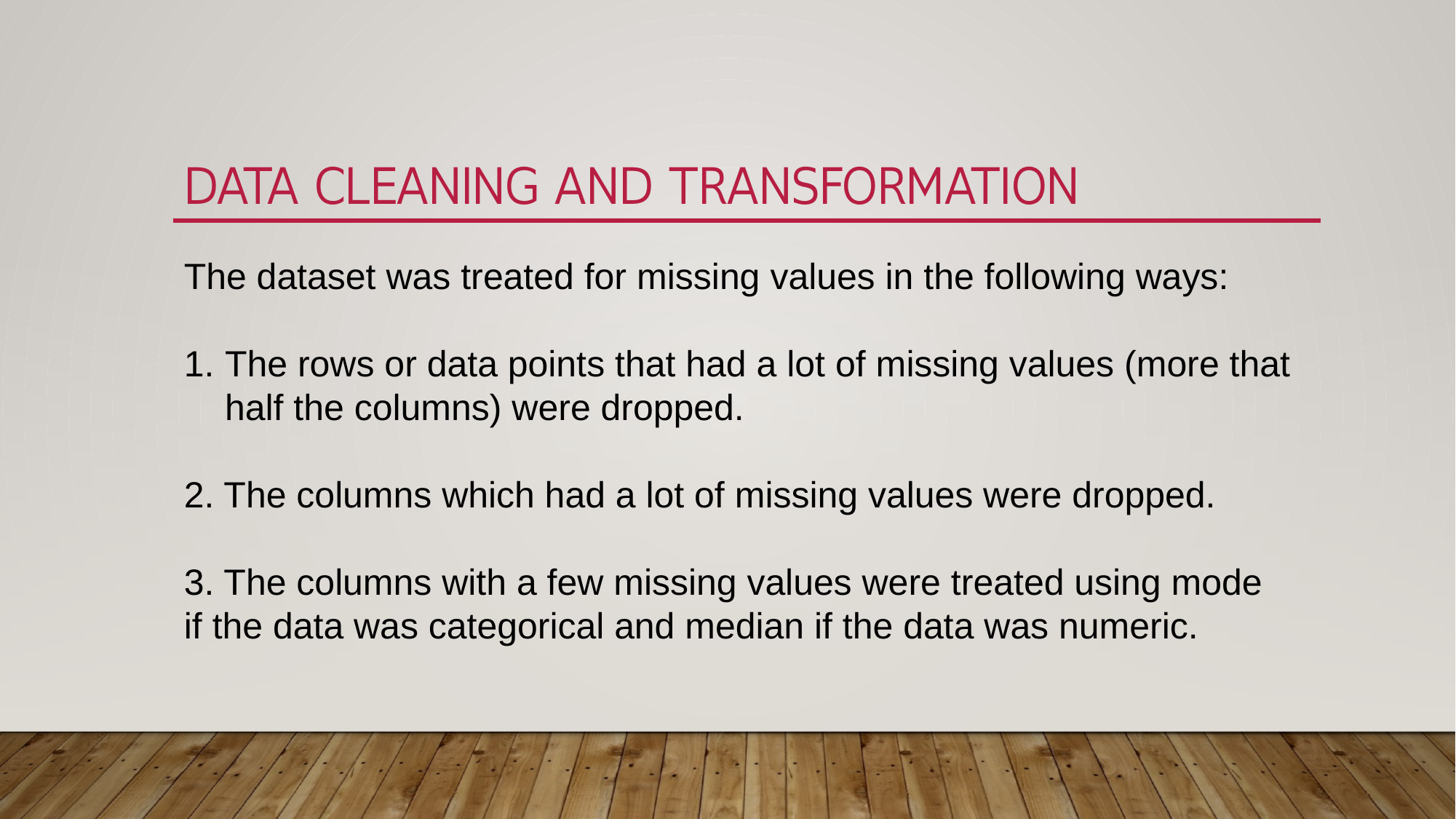

# Data cleaning and transformation
The dataset was treated for missing values in the following ways:

The rows or data points that had a lot of missing values (more that half the columns) were dropped.

2. The columns which had a lot of missing values were dropped.

3. The columns with a few missing values were treated using mode if the data was categorical and median if the data was numeric.